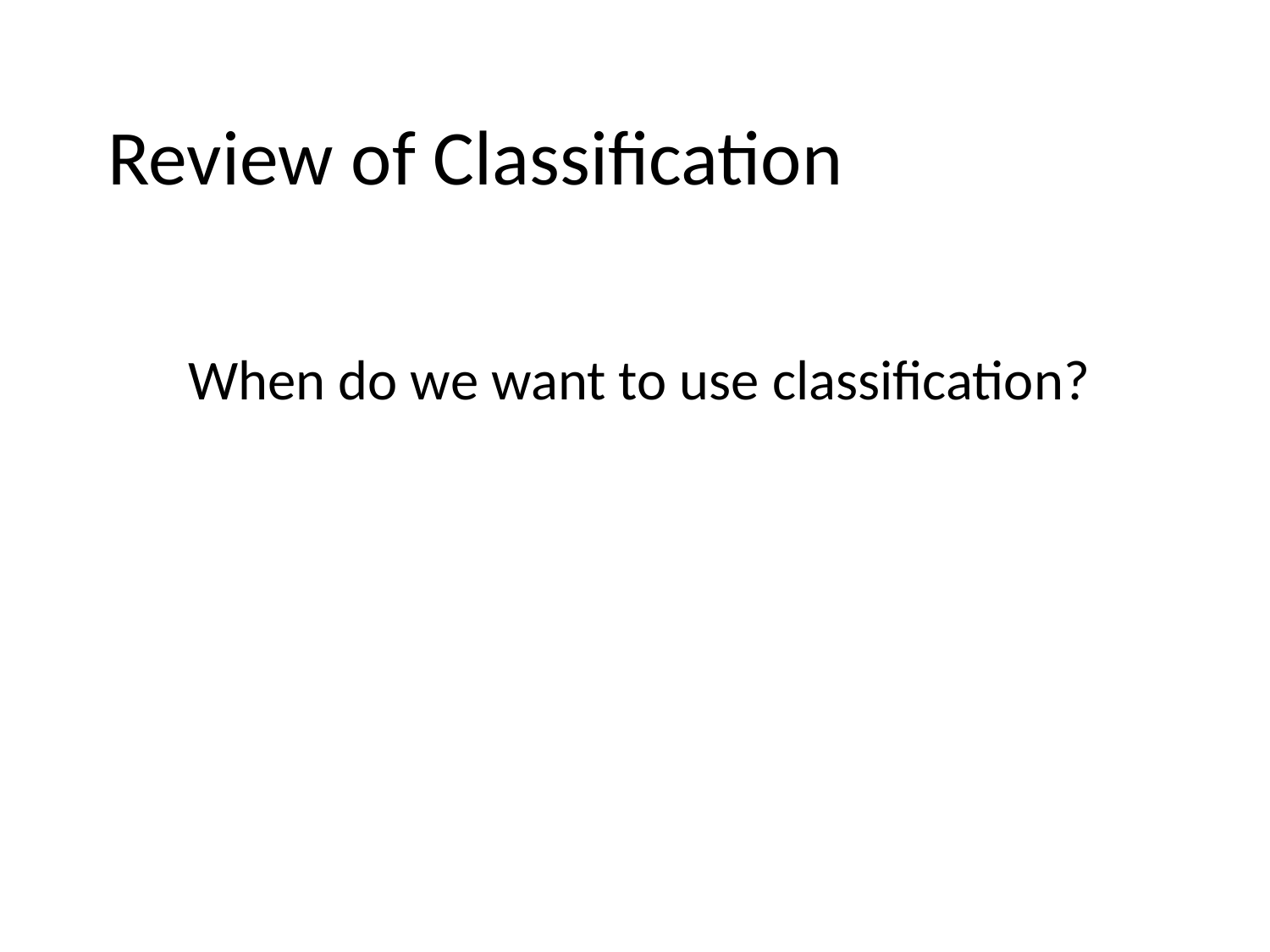

# Review of Classification
When do we want to use classification?